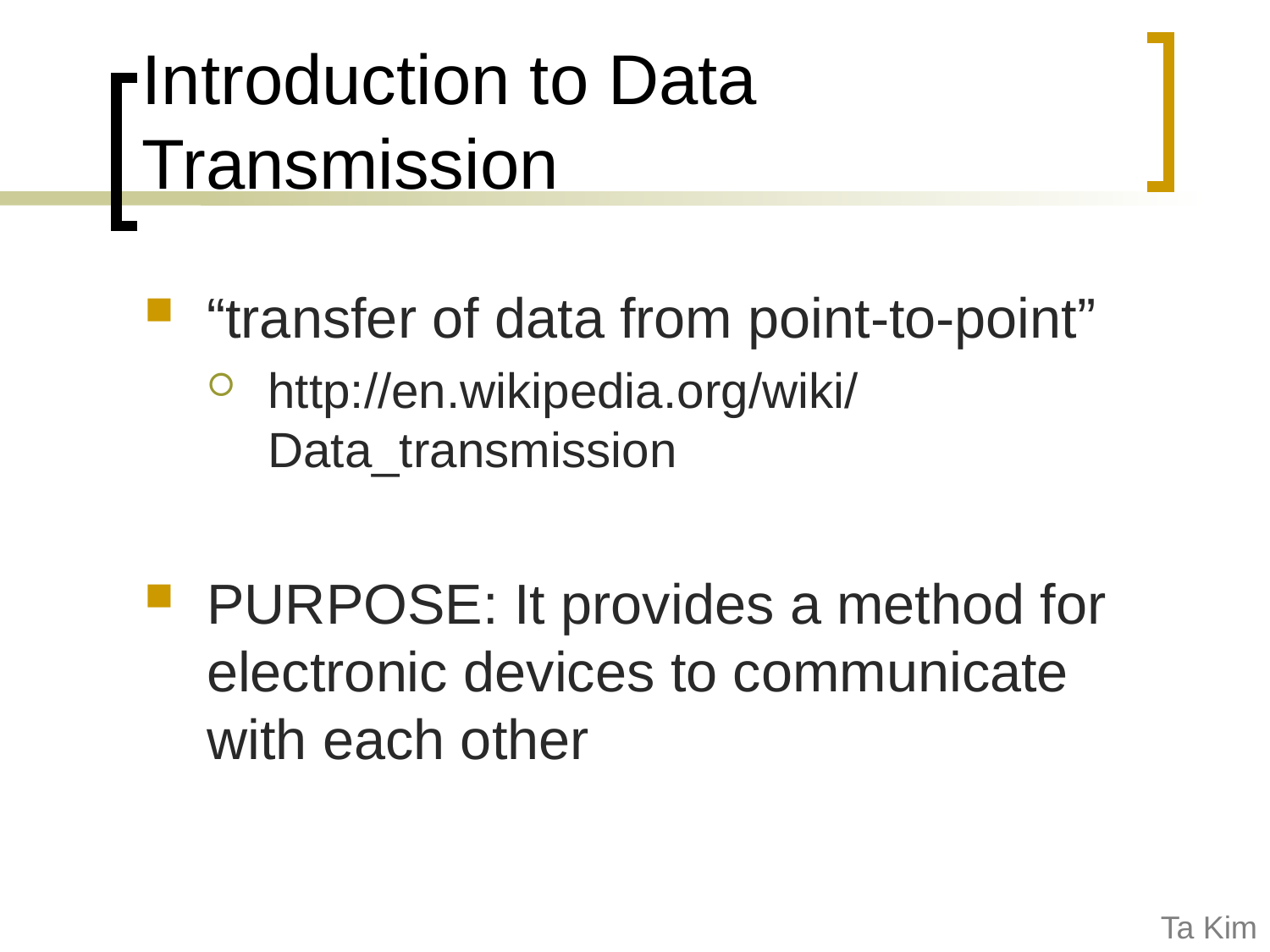

Introduction to Data Transmission
“transfer of data from point-to-point”
http://en.wikipedia.org/wiki/Data_transmission

PURPOSE: It provides a method for electronic devices to communicate with each other

Ta Kim